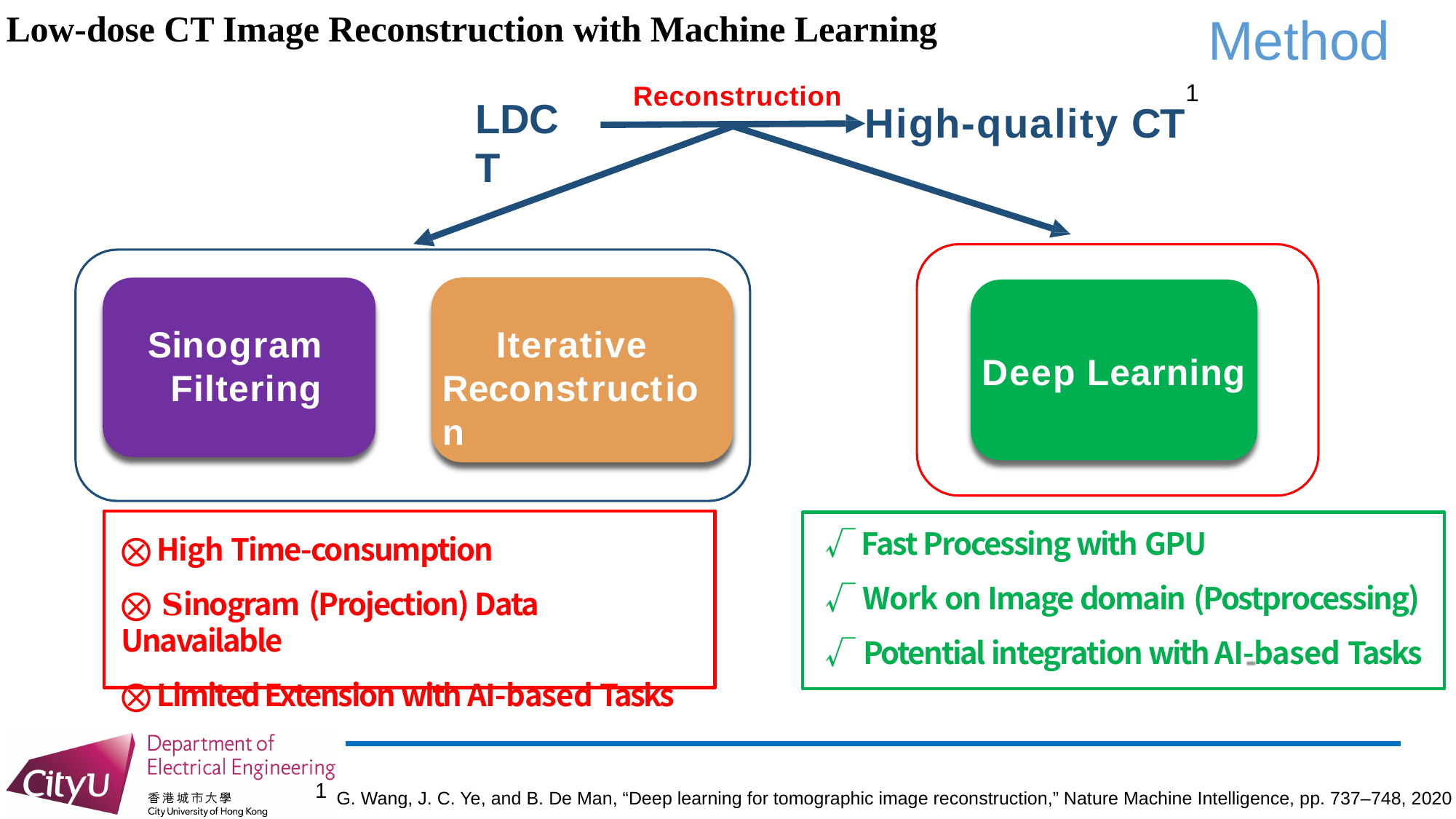

Low-dose CT Image Reconstruction with Machine Learning
Method
1
Reconstruction
LDCT
High-quality CT

Sinogram  Filtering
Iterative  Reconstruction
Deep Learning
√ Fast Processing with GPU
√ Work on Image domain (Postprocessing)
√ Potential integration with AI-based Tasks
⨂ High Time-consumption
⨂ 𝐒inogram (Projection) Data Unavailable
⨂ Limited Extension with AI-based Tasks

1
G. Wang, J. C. Ye, and B. De Man, “Deep learning for tomographic image reconstruction,” Nature Machine Intelligence, pp. 737–748, 2020